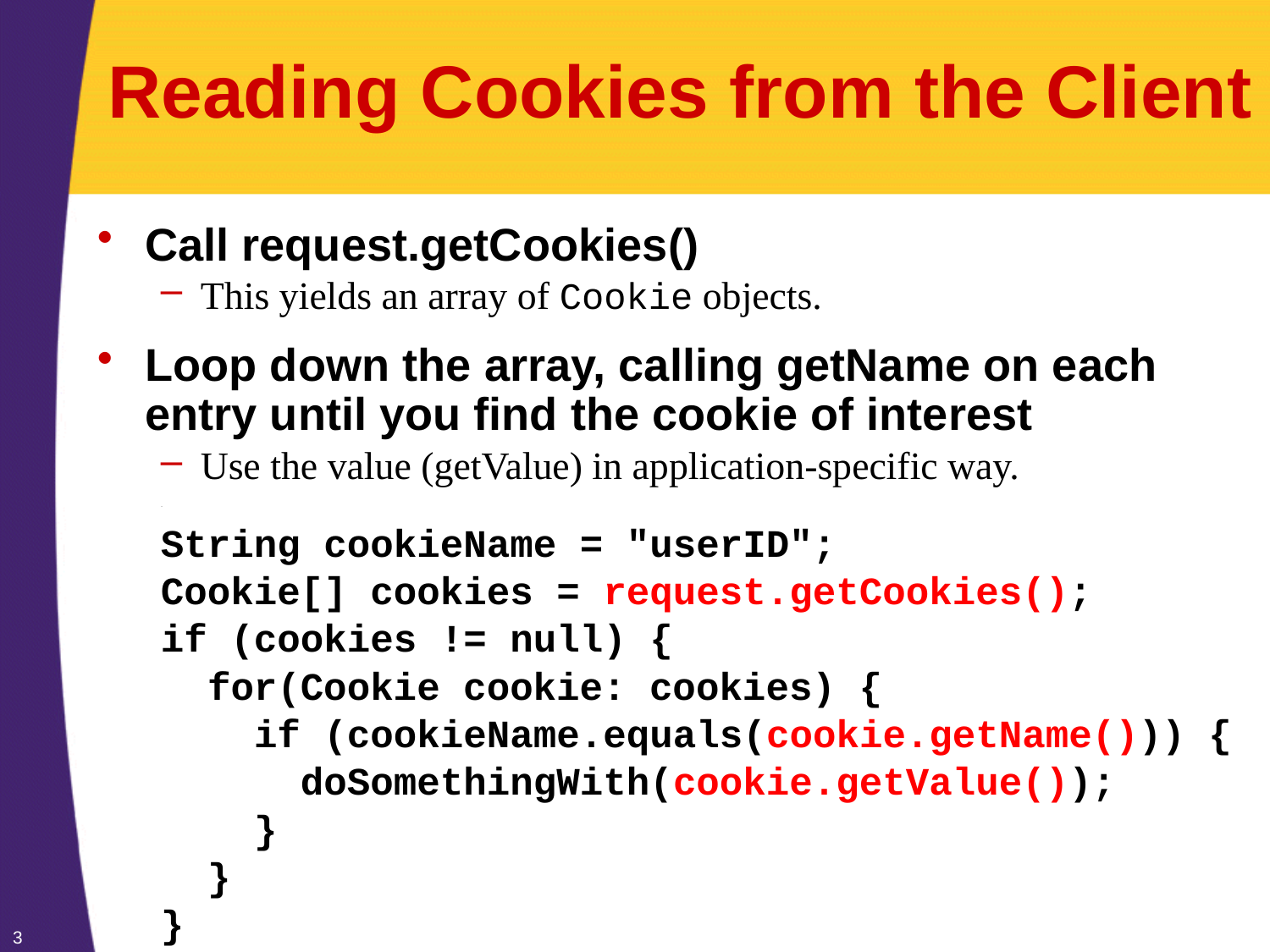

# Reading Cookies from the Client
Call request.getCookies()
This yields an array of Cookie objects.

Loop down the array, calling getName on each entry until you find the cookie of interest
Use the value (getValue) in application-specific way.
.
String cookieName = "userID";
Cookie[] cookies = request.getCookies();
if (cookies != null) {
  for(Cookie cookie: cookies) {
    if (cookieName.equals(cookie.getName())) {
      doSomethingWith(cookie.getValue());
    }
  }
}
3